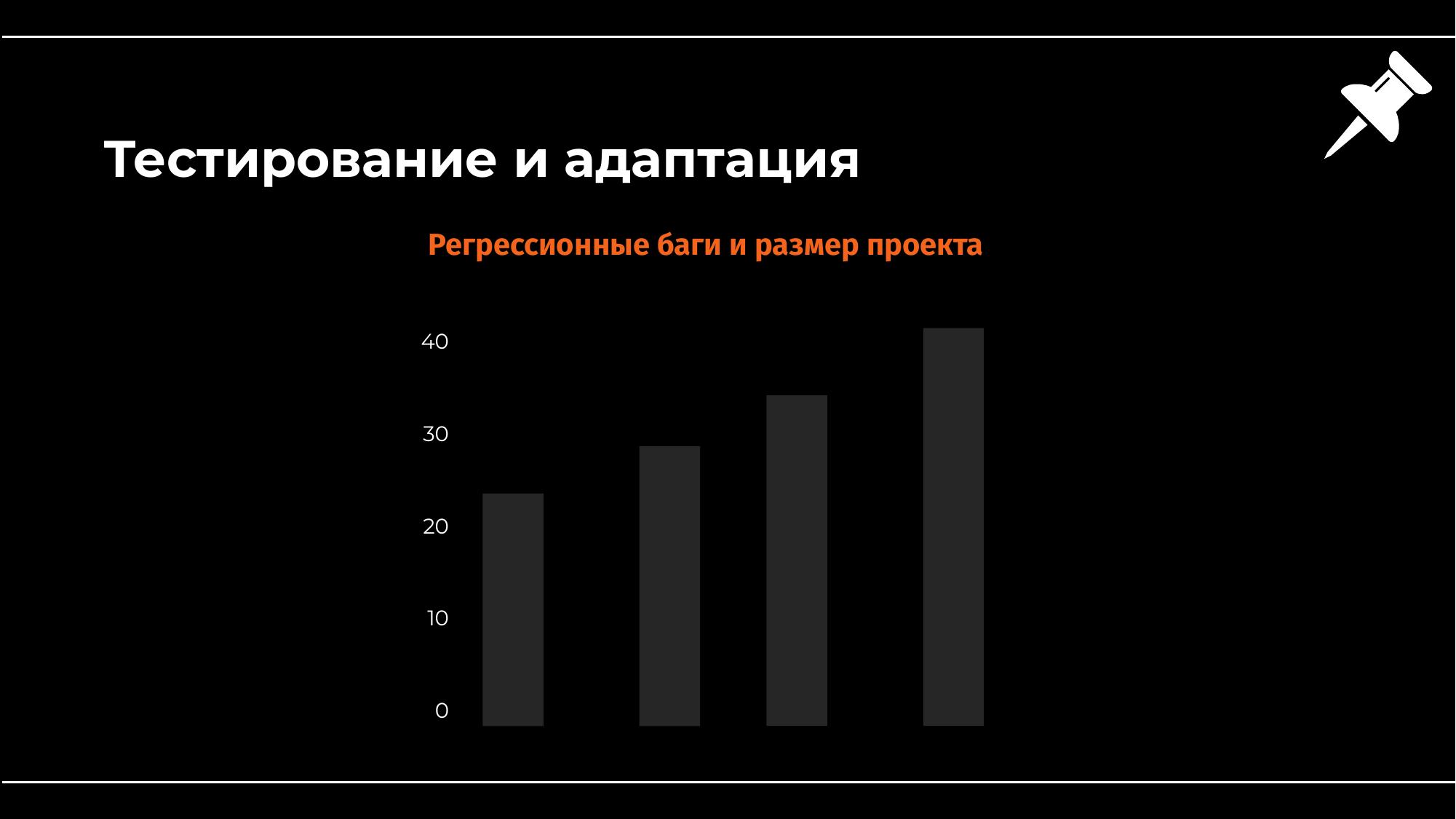

# Тестирование и адаптация
Регрессионные баги и размер проекта
40
30
20
10
0